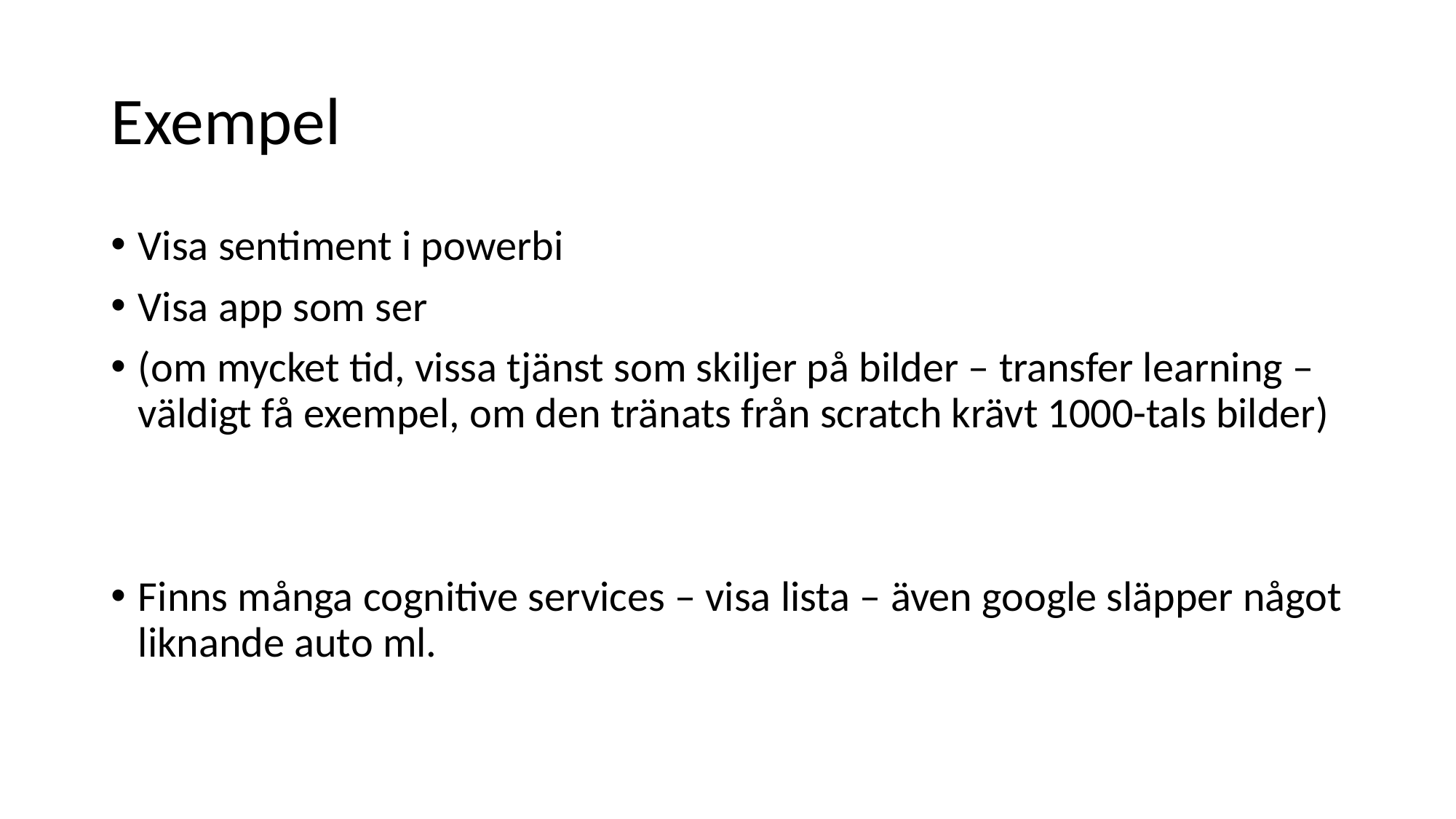

# Exempel
Visa sentiment i powerbi
Visa app som ser
(om mycket tid, vissa tjänst som skiljer på bilder – transfer learning – väldigt få exempel, om den tränats från scratch krävt 1000-tals bilder)

Finns många cognitive services – visa lista – även google släpper något liknande auto ml.